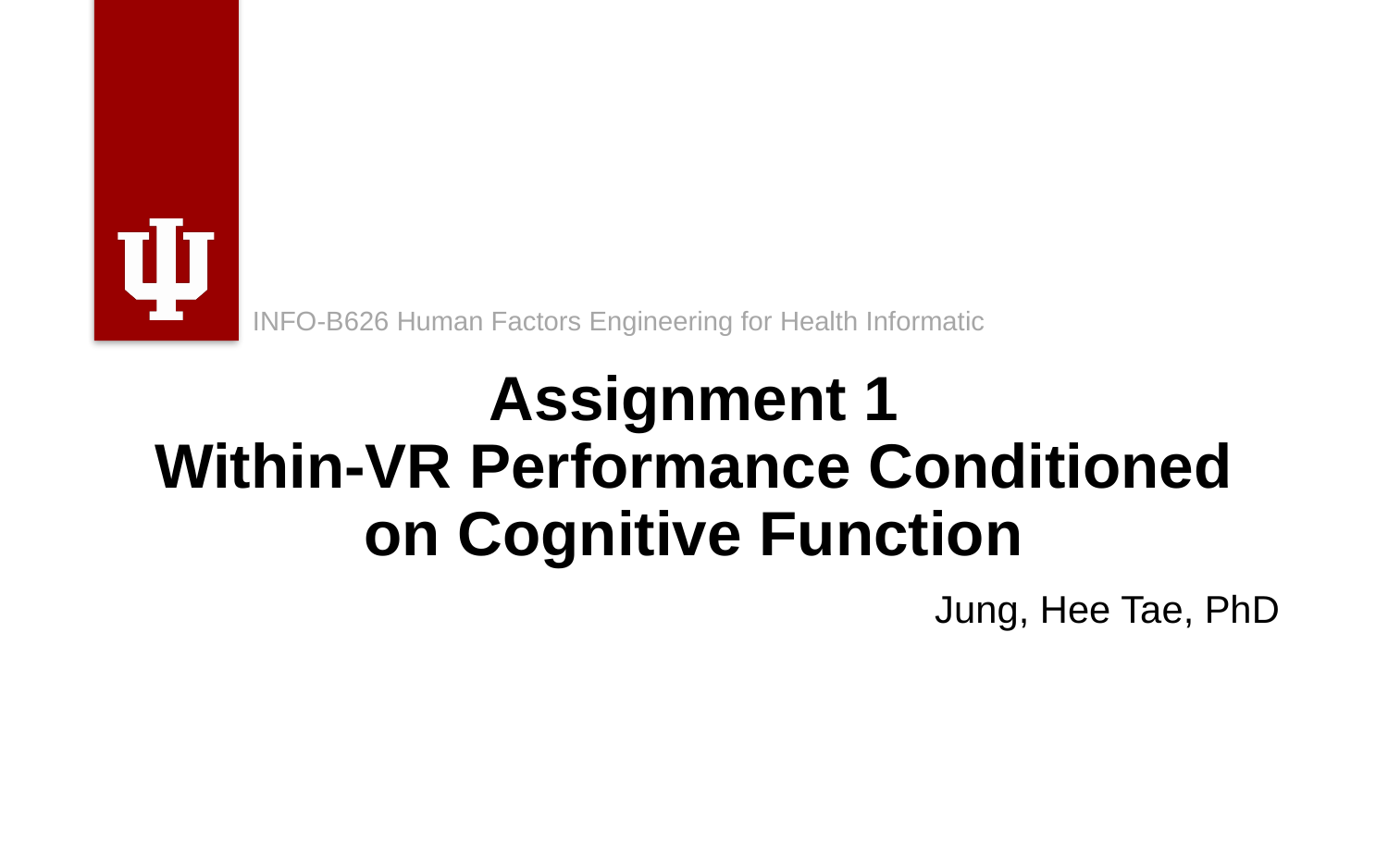

INFO-B626 Human Factors Engineering for Health Informatic
# Assignment 1 Within-VR Performance Conditioned on Cognitive Function
Jung, Hee Tae, PhD